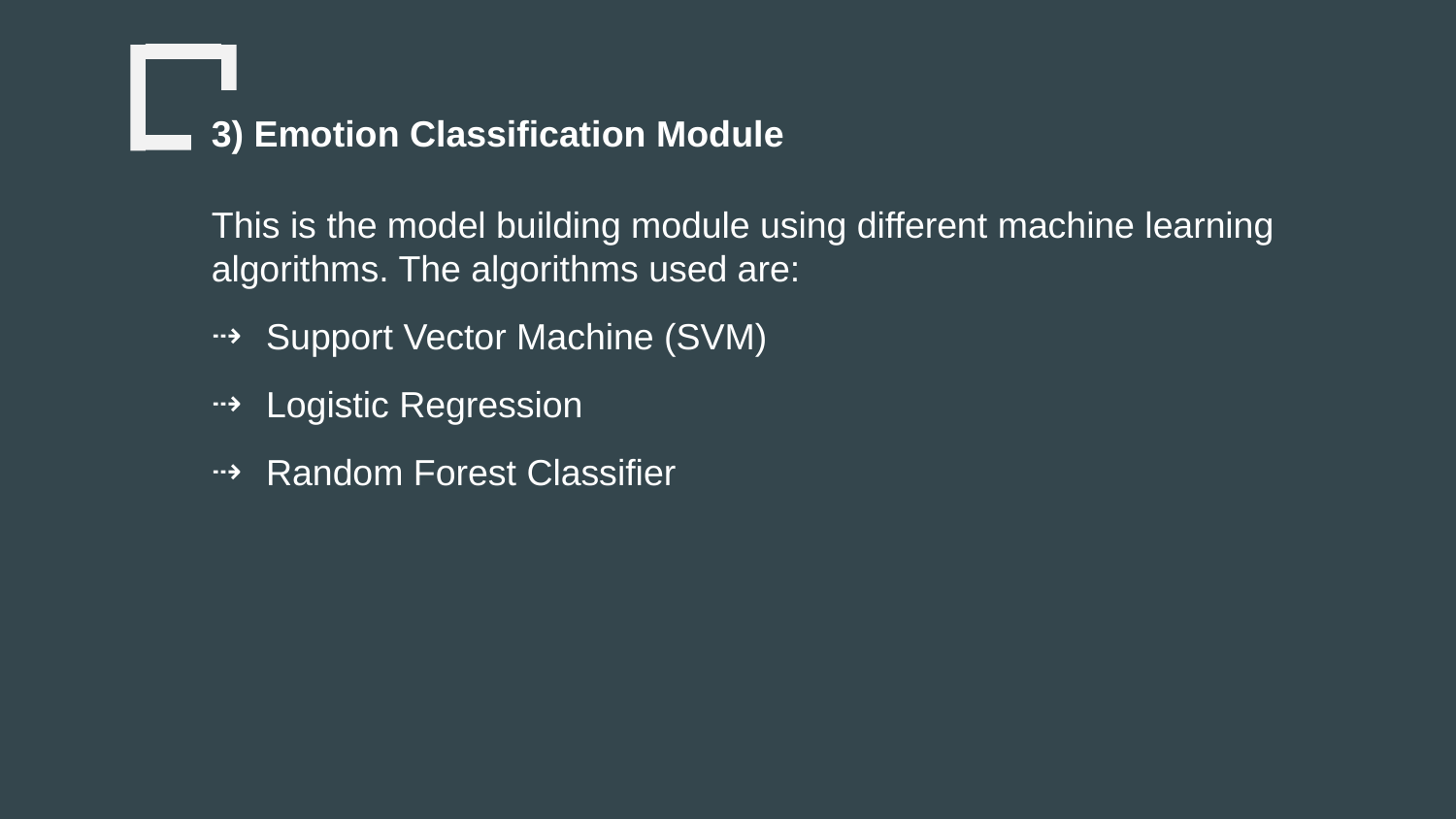

3) Emotion Classification Module
This is the model building module using different machine learning algorithms. The algorithms used are:
Support Vector Machine (SVM)
Logistic Regression
Random Forest Classifier